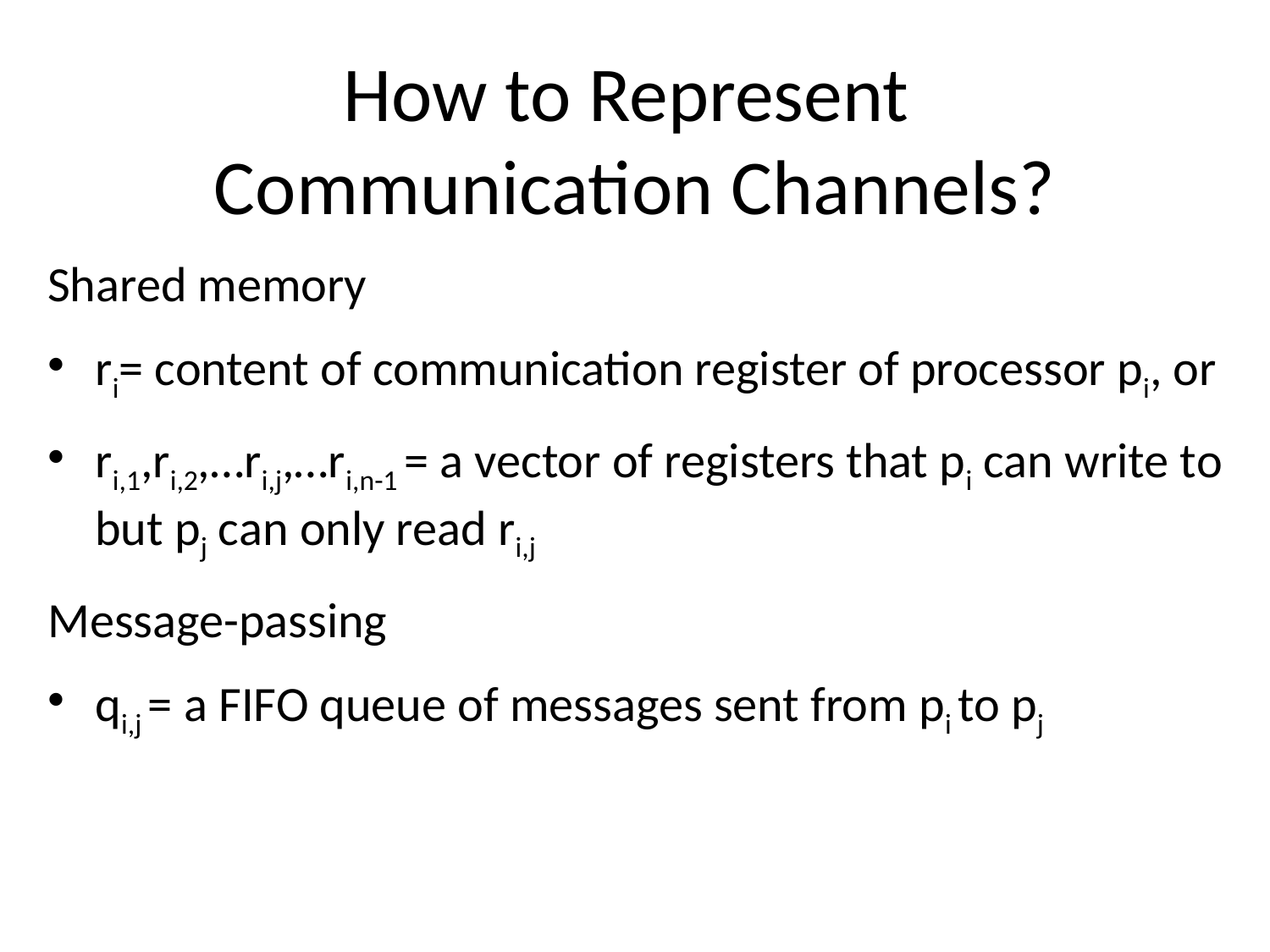

# How to Represent Communication Channels?
Shared memory
ri= content of communication register of processor pi, or
ri,1,ri,2,…ri,j,…ri,n-1 = a vector of registers that pi can write to but pj can only read ri,j
Message-passing
qi,j = a FIFO queue of messages sent from pi to pj